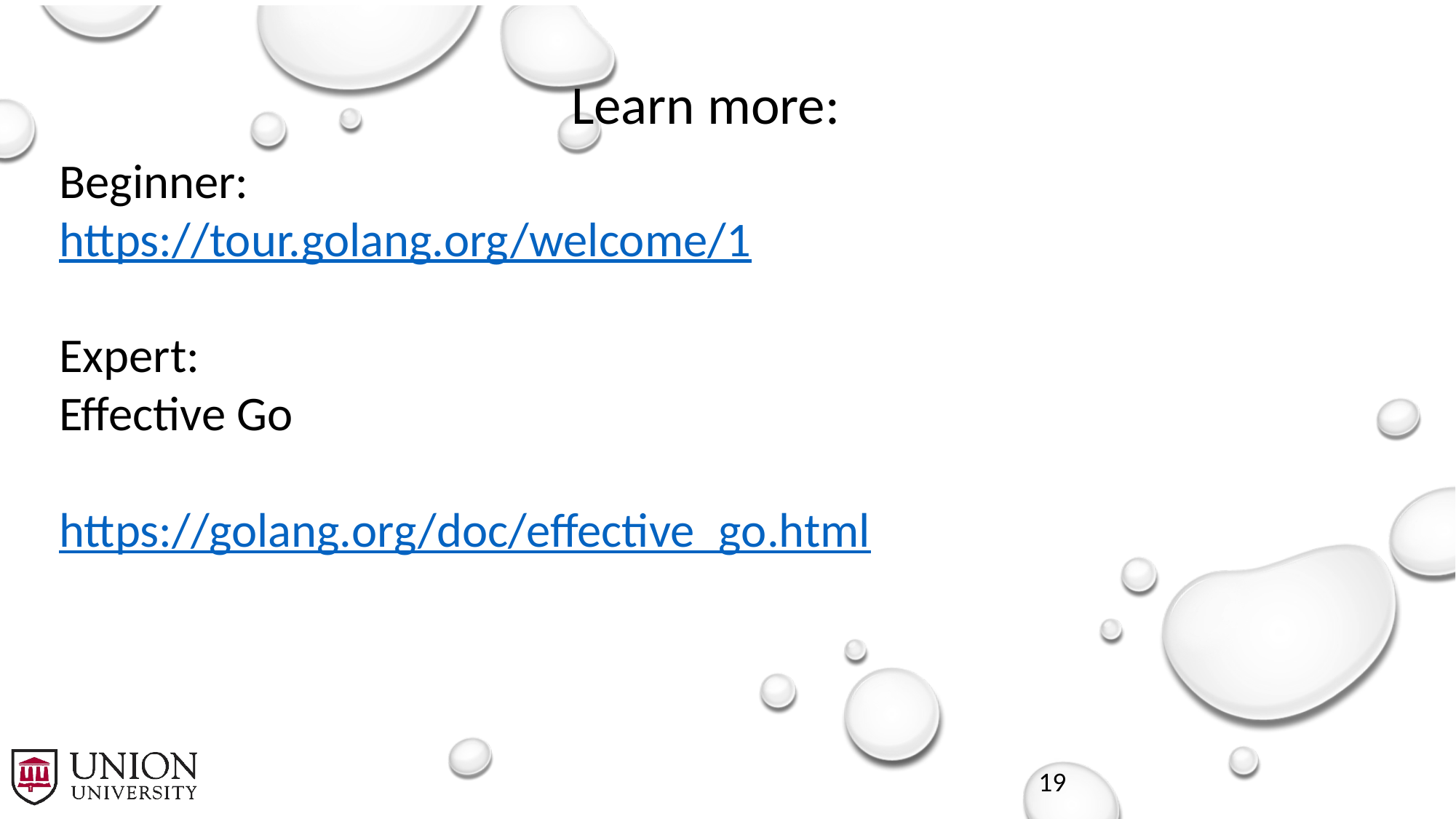

# Learn more:
Beginner:
https://tour.golang.org/welcome/1

Expert:
Effective Go

https://golang.org/doc/effective_go.html

19